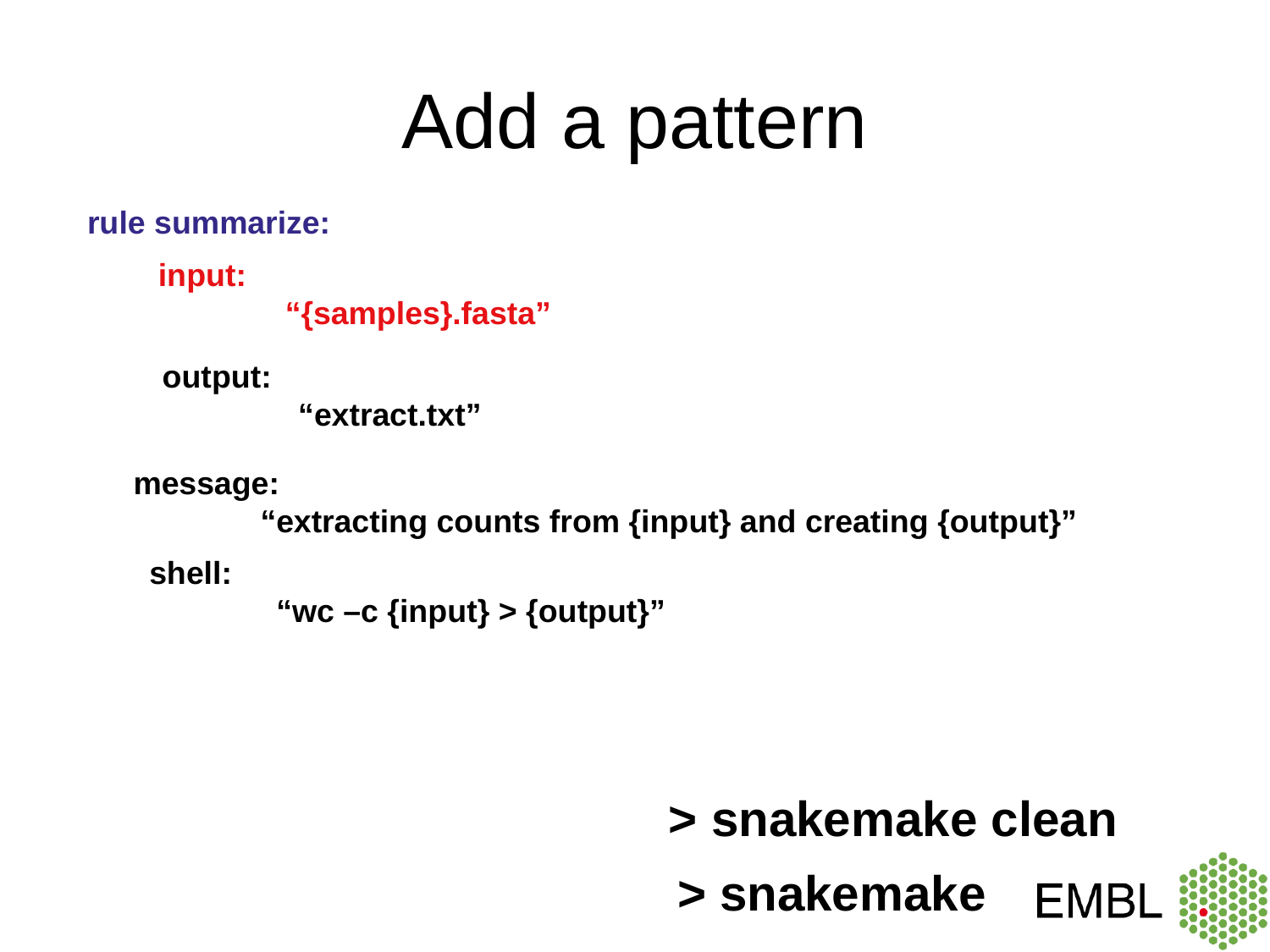

# Add a pattern
rule summarize:
input:
	“{samples}.fasta”
output:
	 “extract.txt”
message:
	“extracting counts from {input} and creating {output}”
shell:
	“wc –c {input} > {output}”
> snakemake clean
> snakemake